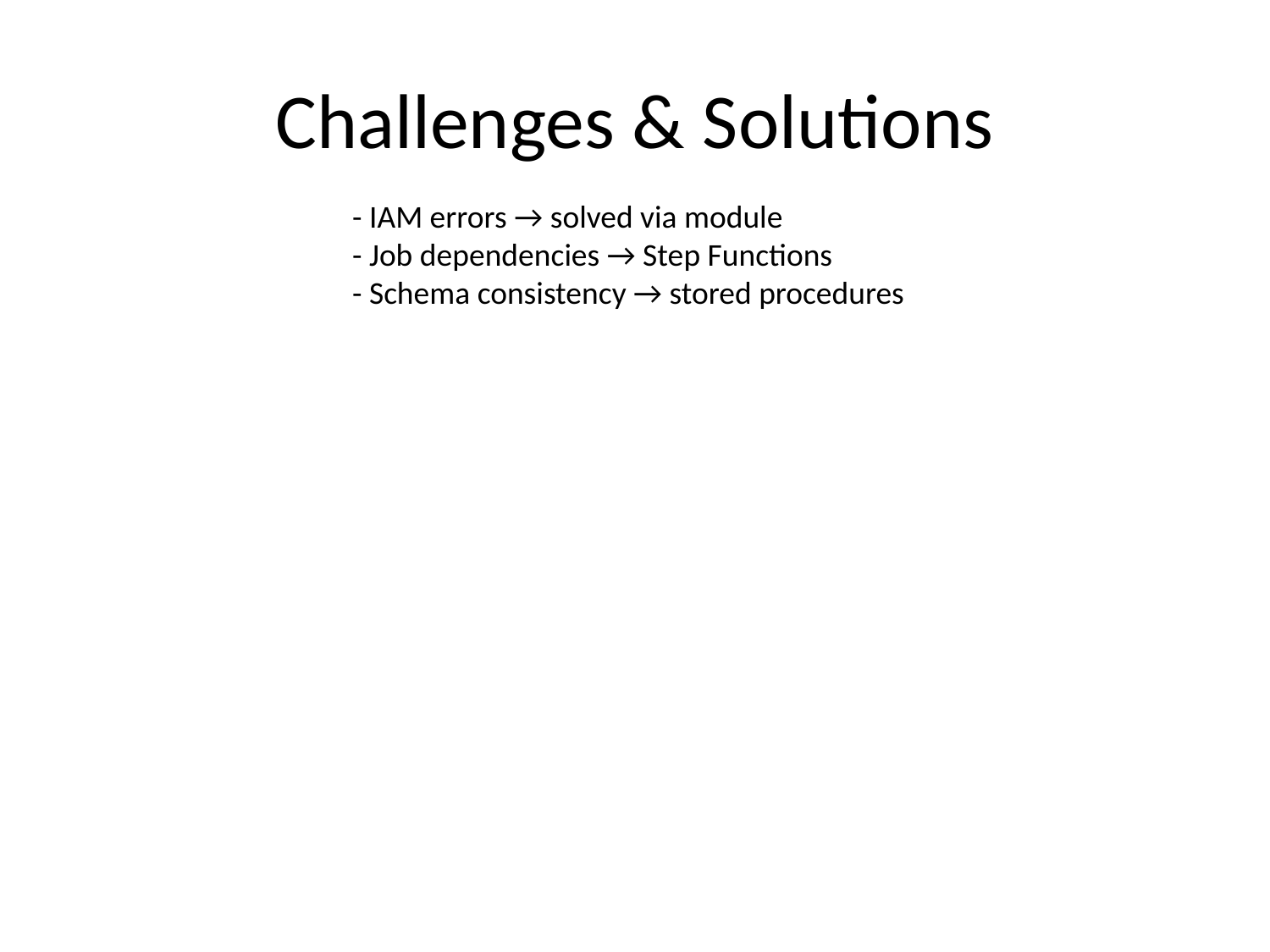

# Challenges & Solutions
- IAM errors → solved via module
- Job dependencies → Step Functions
- Schema consistency → stored procedures